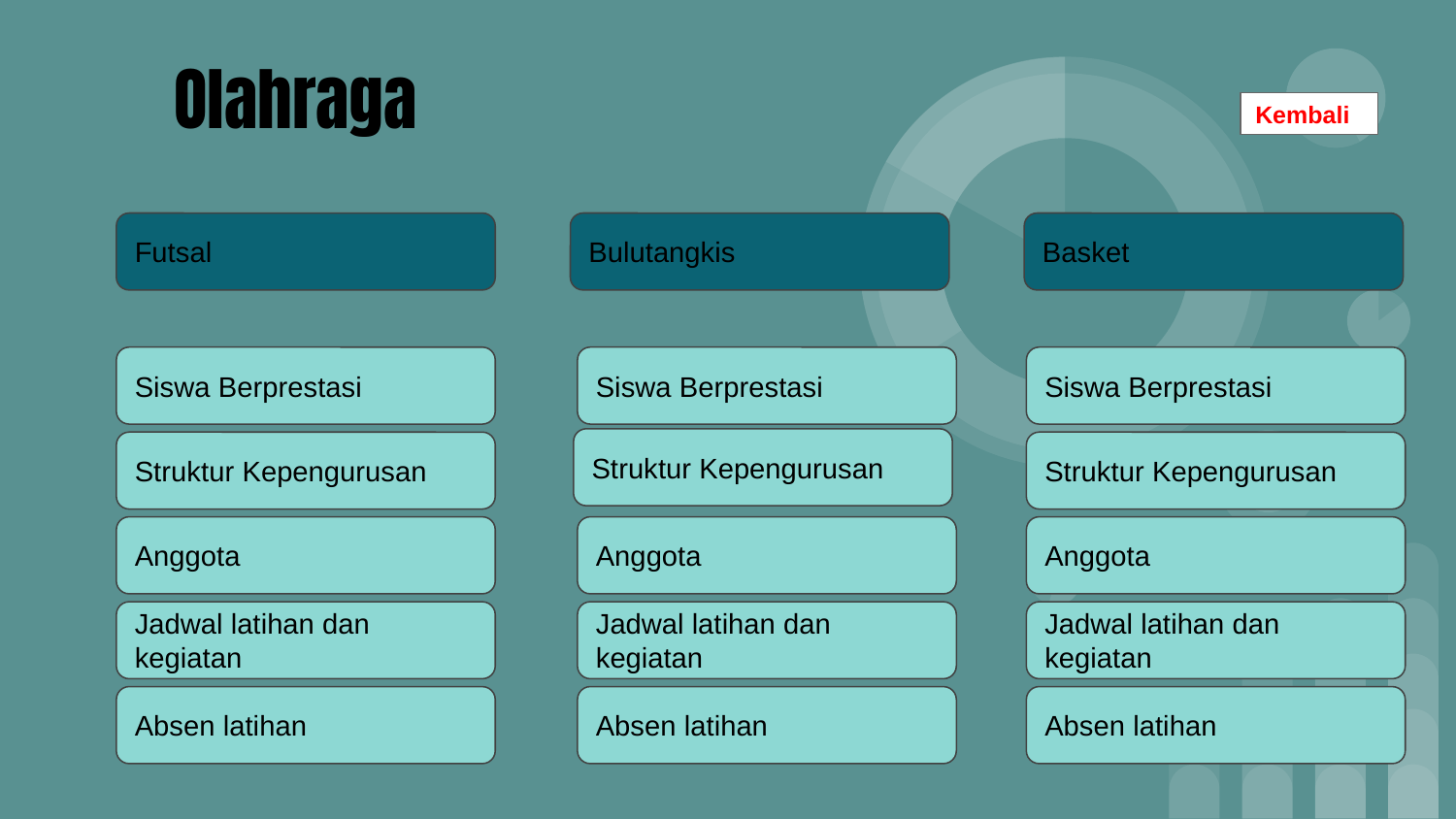

Olahraga
Kembali
Basket
Futsal
Bulutangkis
Siswa Berprestasi
Siswa Berprestasi
Siswa Berprestasi
Struktur Kepengurusan
Struktur Kepengurusan
Struktur Kepengurusan
Anggota
Anggota
Anggota
Jadwal latihan dan kegiatan
Jadwal latihan dan kegiatan
Jadwal latihan dan kegiatan
Absen latihan
Absen latihan
Absen latihan